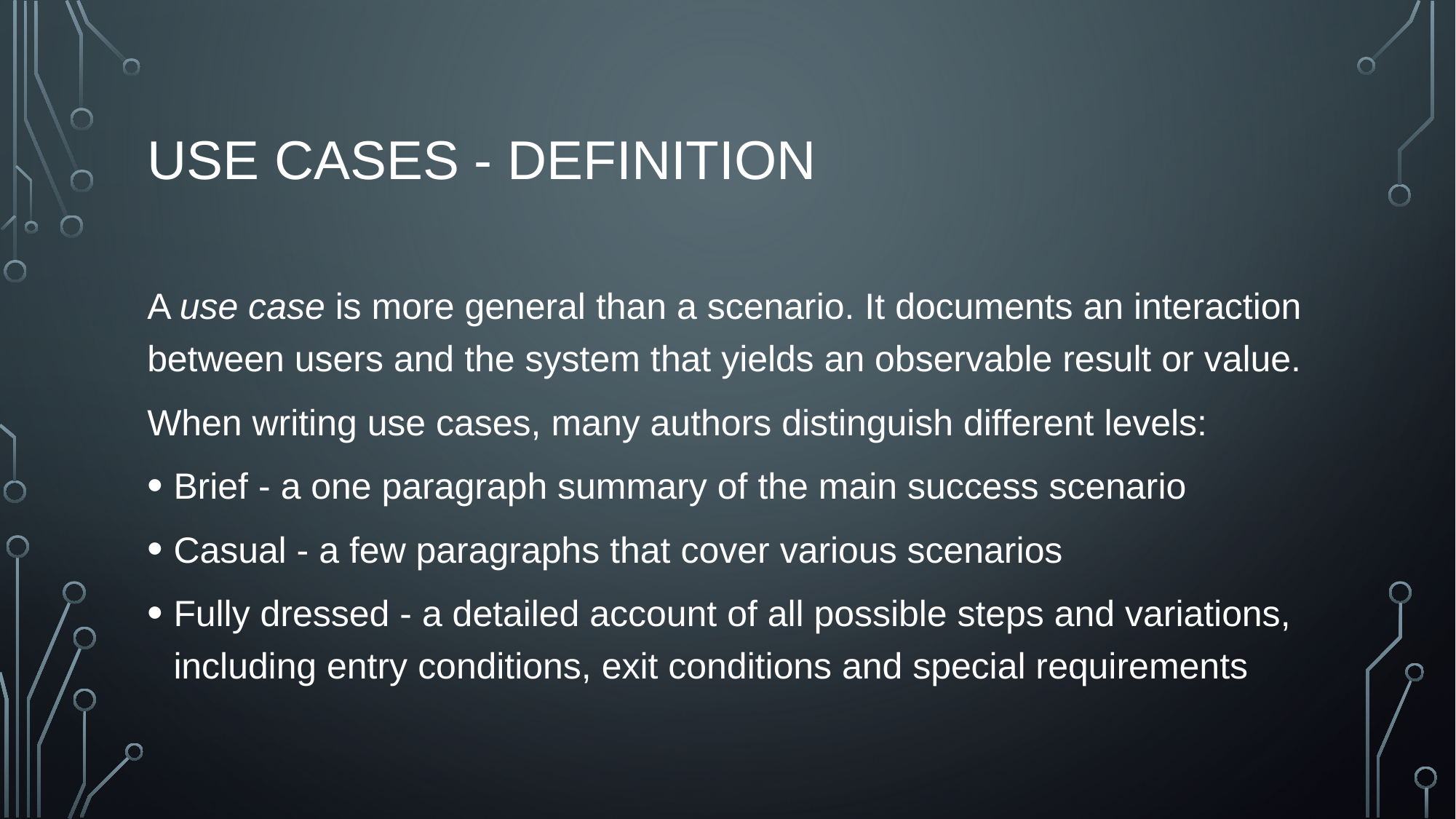

# Use cases - definition
A use case is more general than a scenario. It documents an interaction between users and the system that yields an observable result or value.
When writing use cases, many authors distinguish different levels:
Brief - a one paragraph summary of the main success scenario
Casual - a few paragraphs that cover various scenarios
Fully dressed - a detailed account of all possible steps and variations, including entry conditions, exit conditions and special requirements